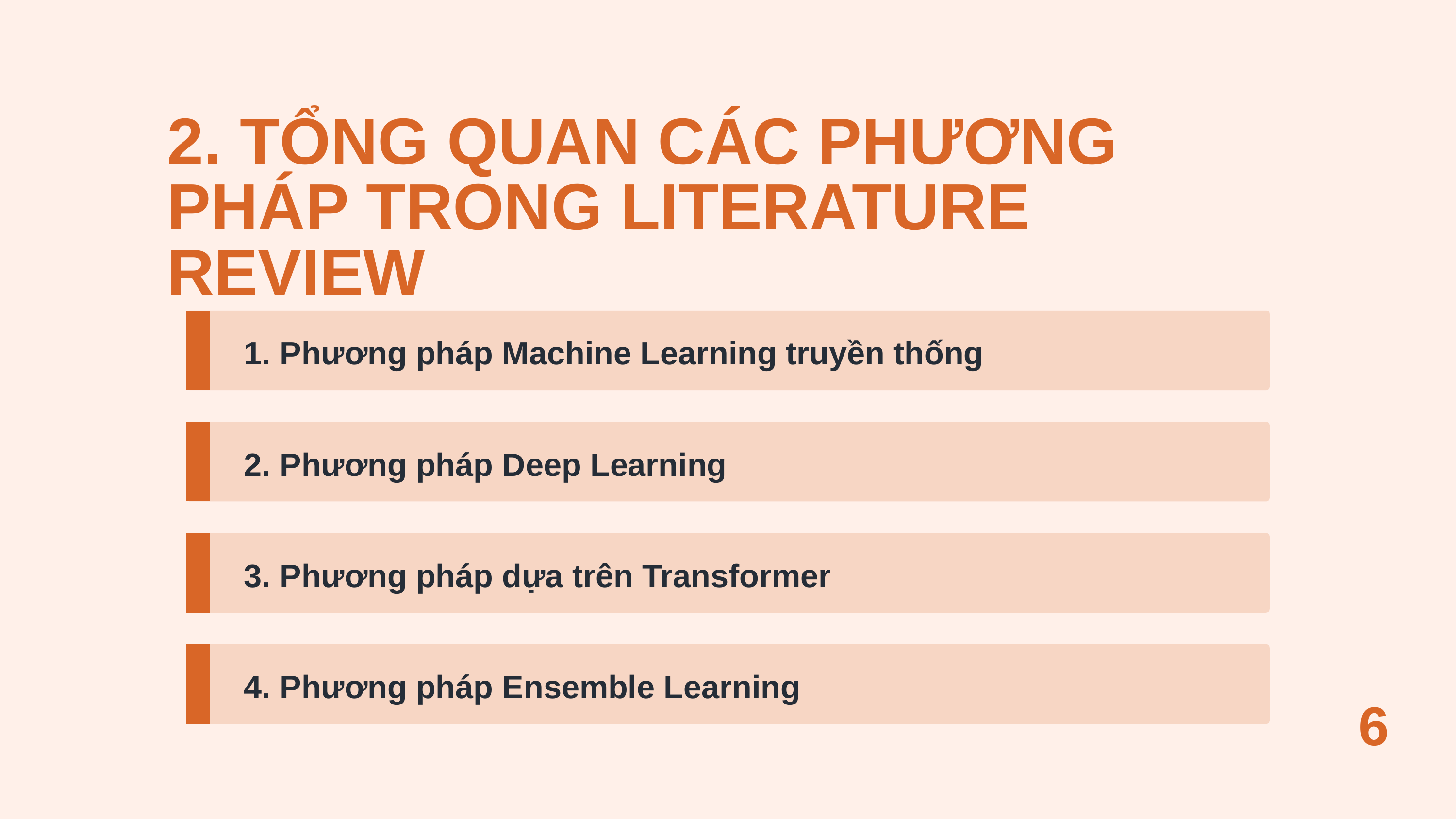

2. TỔNG QUAN CÁC PHƯƠNG PHÁP TRONG LITERATURE REVIEW

1. Phương pháp Machine Learning truyền thống

2. Phương pháp Deep Learning

3. Phương pháp dựa trên Transformer

4. Phương pháp Ensemble Learning
6